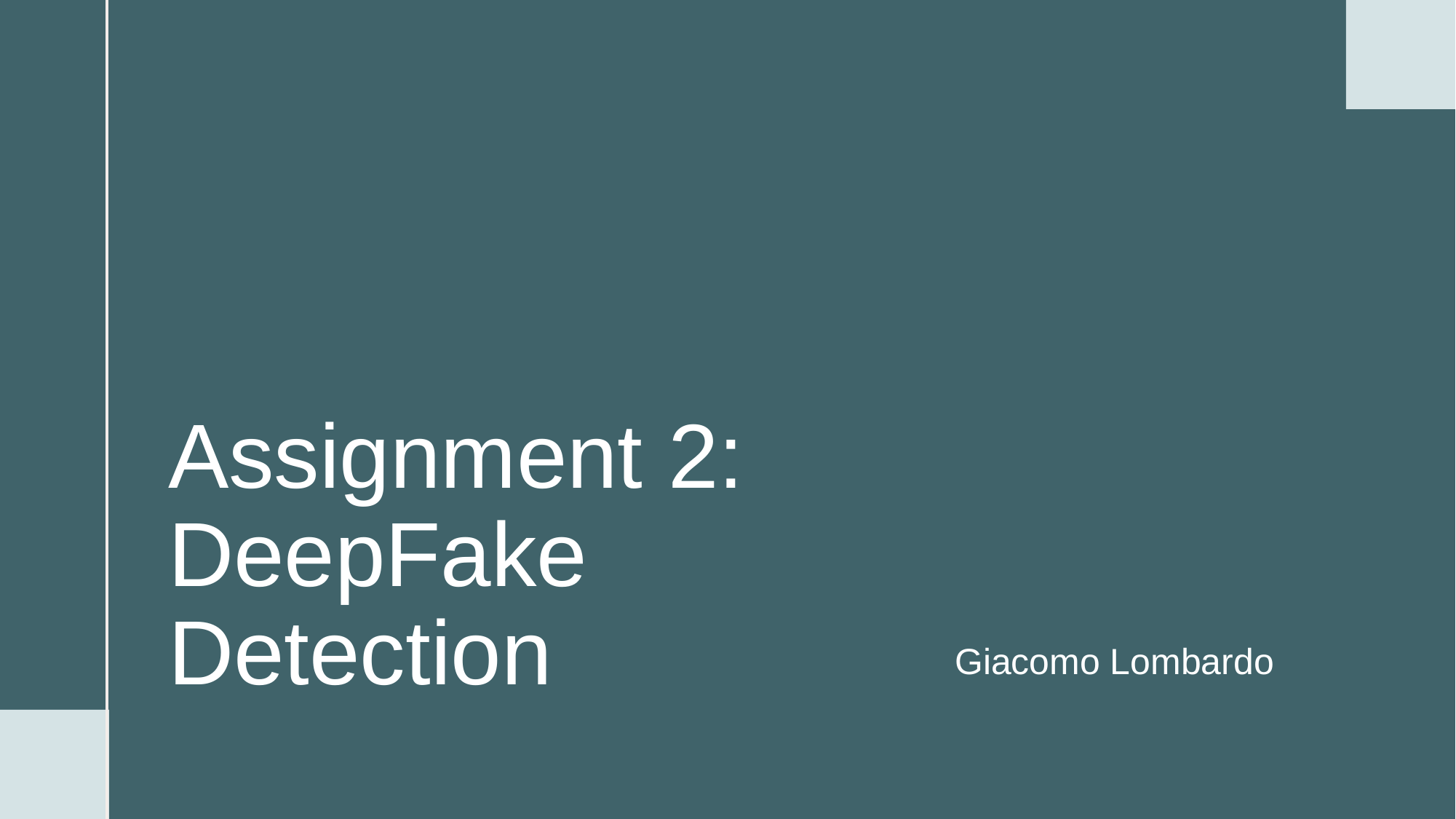

# Assignment 2: DeepFake Detection
Giacomo Lombardo